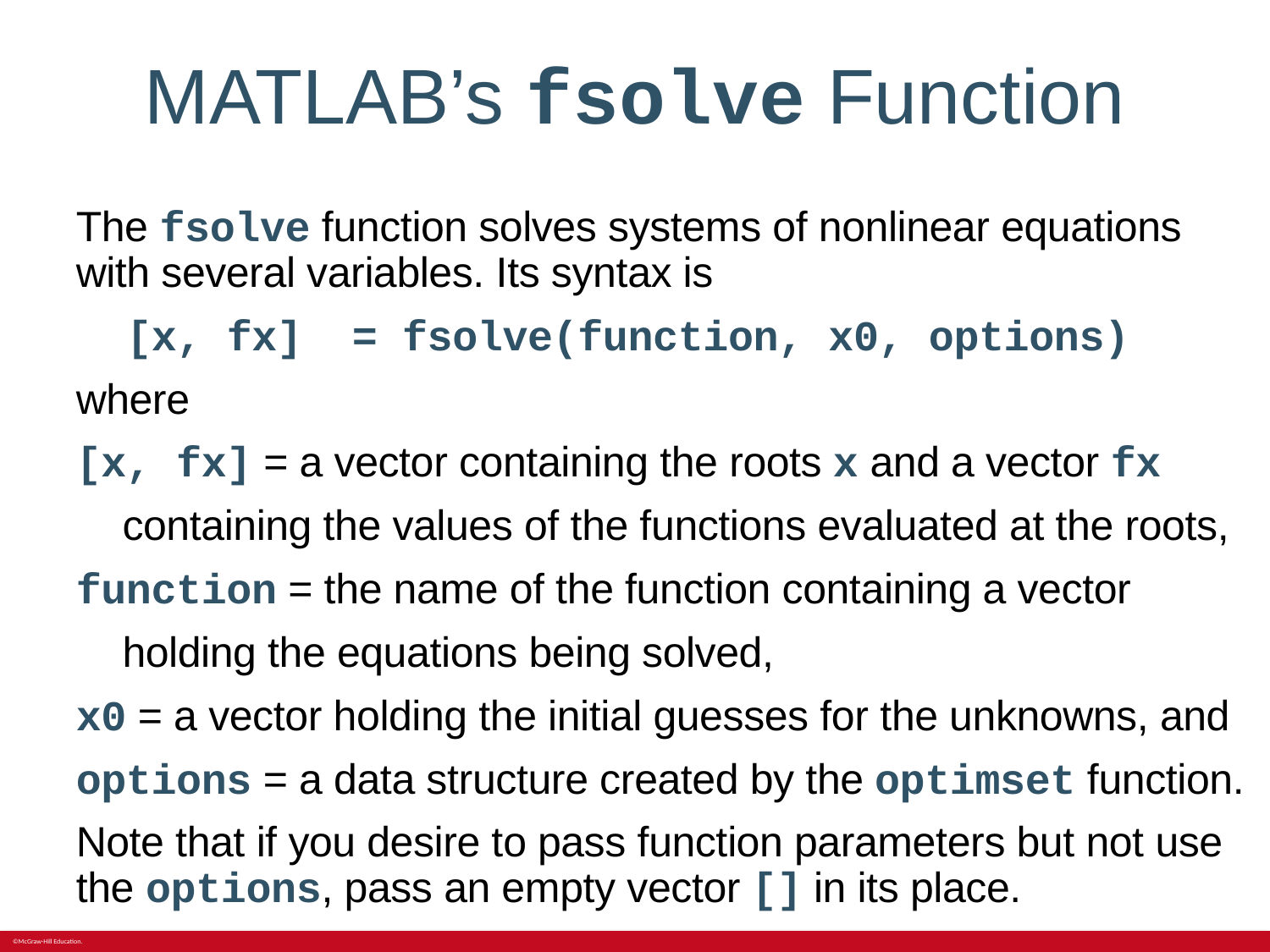

# MATLAB’s fsolve Function
The fsolve function solves systems of nonlinear equations with several variables. Its syntax is
  [x, fx]  = fsolve(function, x0, options)
where
[x, fx] = a vector containing the roots x and a vector fx
    containing the values of the functions evaluated at the roots,
function = the name of the function containing a vector
    holding the equations being solved,
x0 = a vector holding the initial guesses for the unknowns, and
options = a data structure created by the optimset function.
Note that if you desire to pass function parameters but not use the options, pass an empty vector [] in its place.